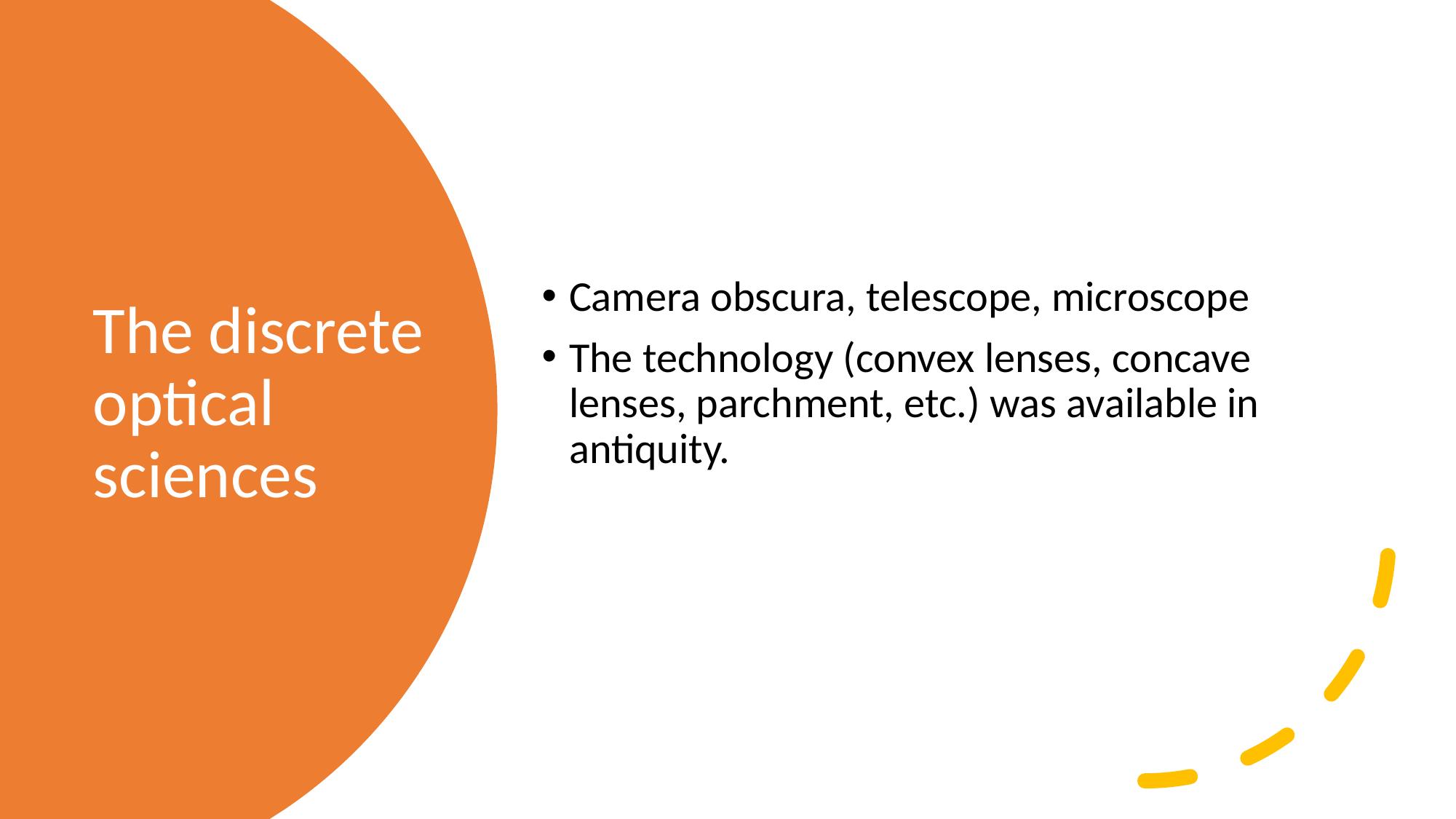

Camera obscura, telescope, microscope
The technology (convex lenses, concave lenses, parchment, etc.) was available in antiquity.

# The discrete optical sciences